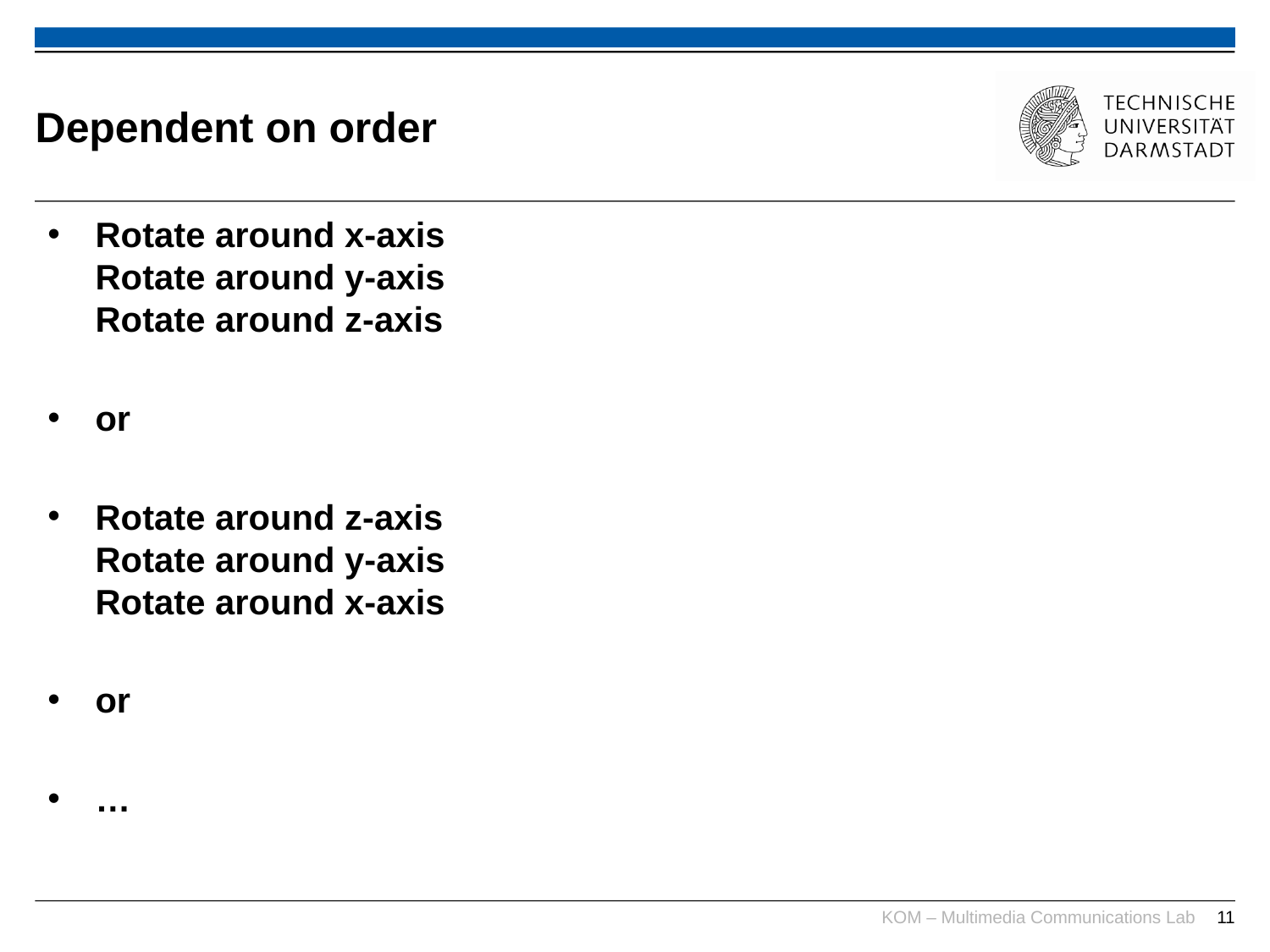

# Dependent on order
Rotate around x-axis
Rotate around y-axis
Rotate around z-axis

or

Rotate around z-axis
Rotate around y-axis
Rotate around x-axis

or

…